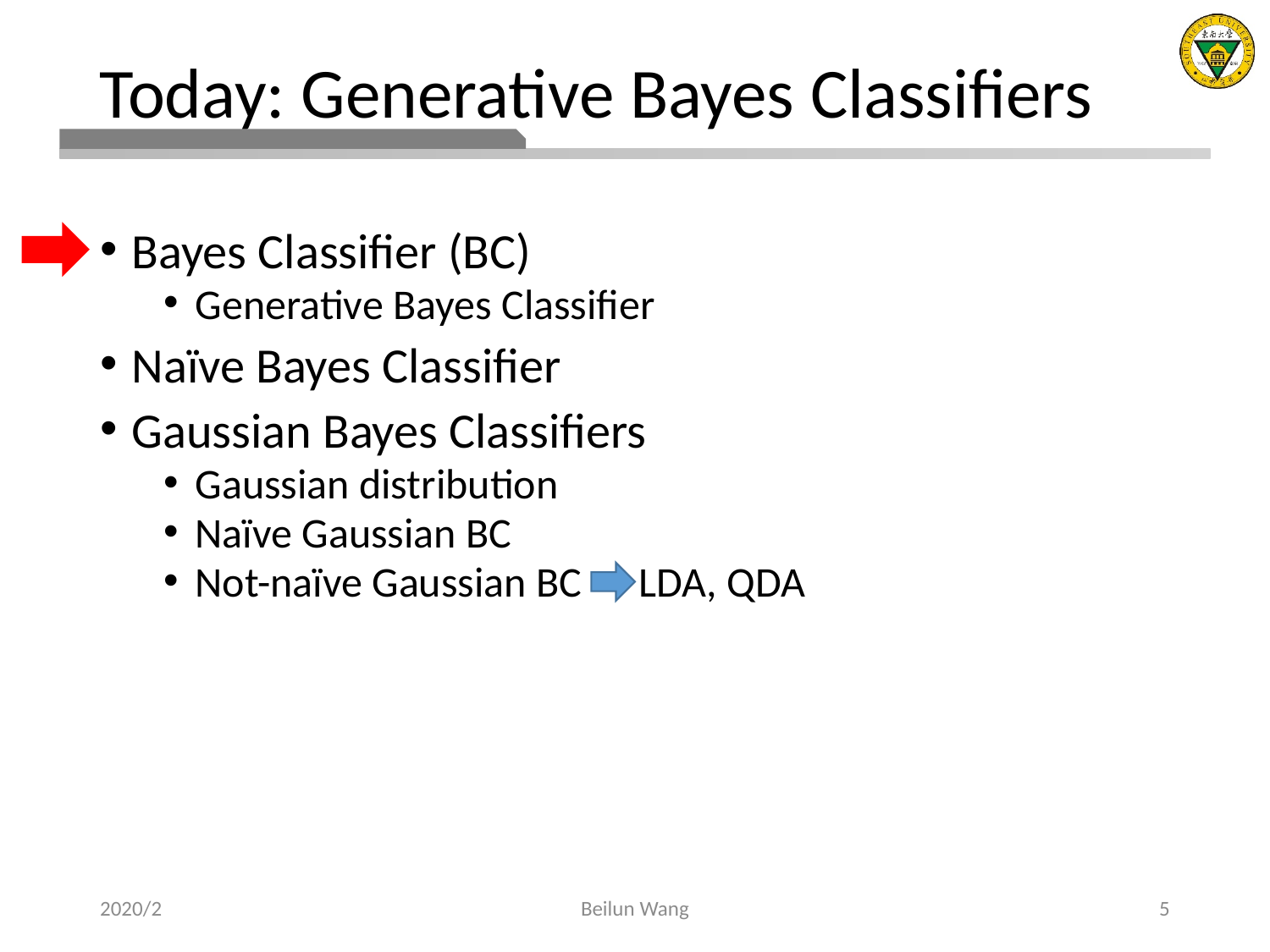

# Today: Generative Bayes Classifiers

Bayes Classifier (BC)
Generative Bayes Classifier
Naïve Bayes Classifier
Gaussian Bayes Classifiers
Gaussian distribution
Naïve Gaussian BC
Not-naïve Gaussian BC      LDA, QDA

2020/2
Beilun Wang
5